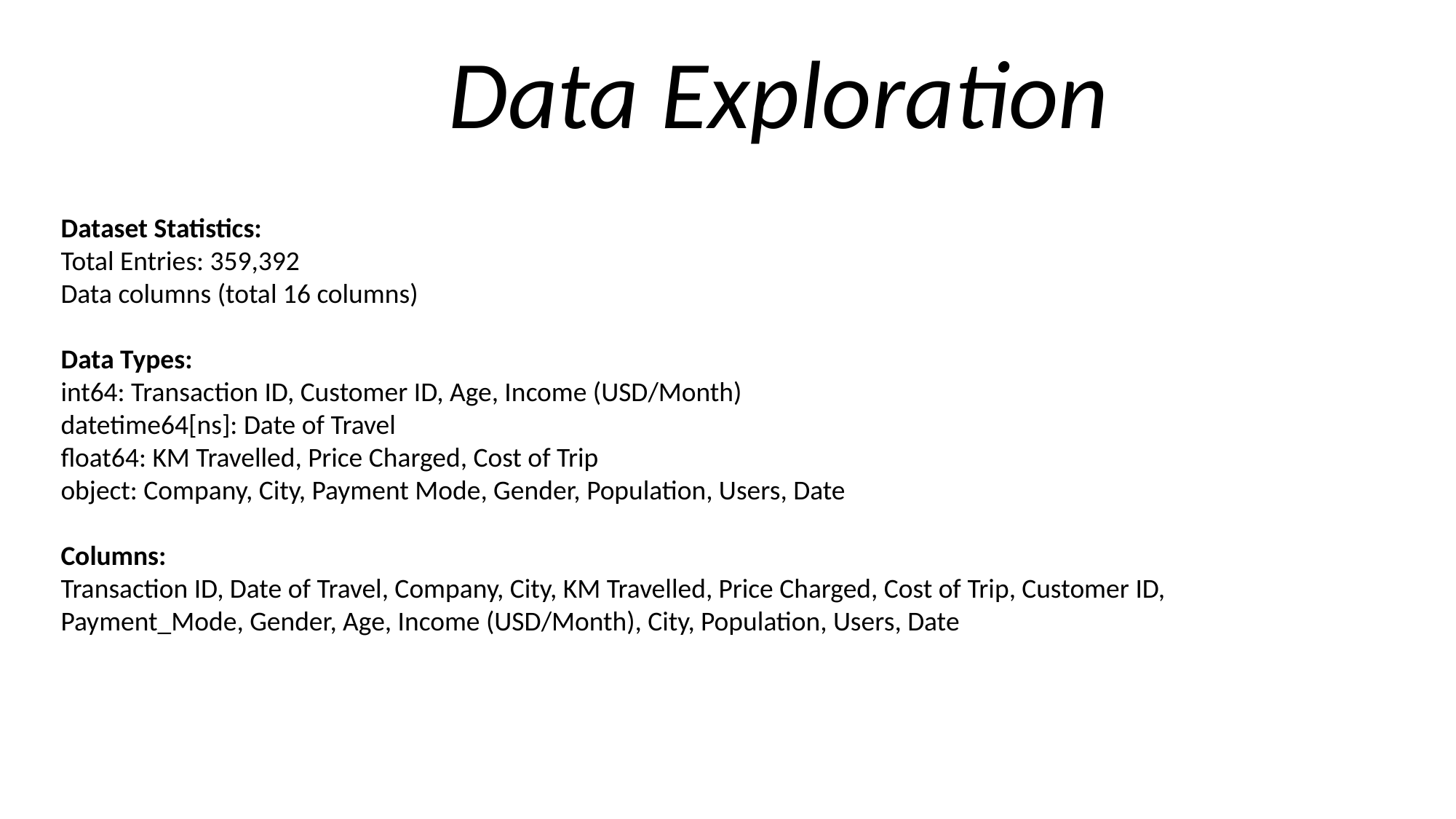

# Data Exploration

Dataset Statistics:
Total Entries: 359,392
Data columns (total 16 columns)

Data Types:
int64: Transaction ID, Customer ID, Age, Income (USD/Month)
datetime64[ns]: Date of Travel
float64: KM Travelled, Price Charged, Cost of Trip
object: Company, City, Payment Mode, Gender, Population, Users, Date

Columns:
Transaction ID, Date of Travel, Company, City, KM Travelled, Price Charged, Cost of Trip, Customer ID, Payment_Mode, Gender, Age, Income (USD/Month), City, Population, Users, Date